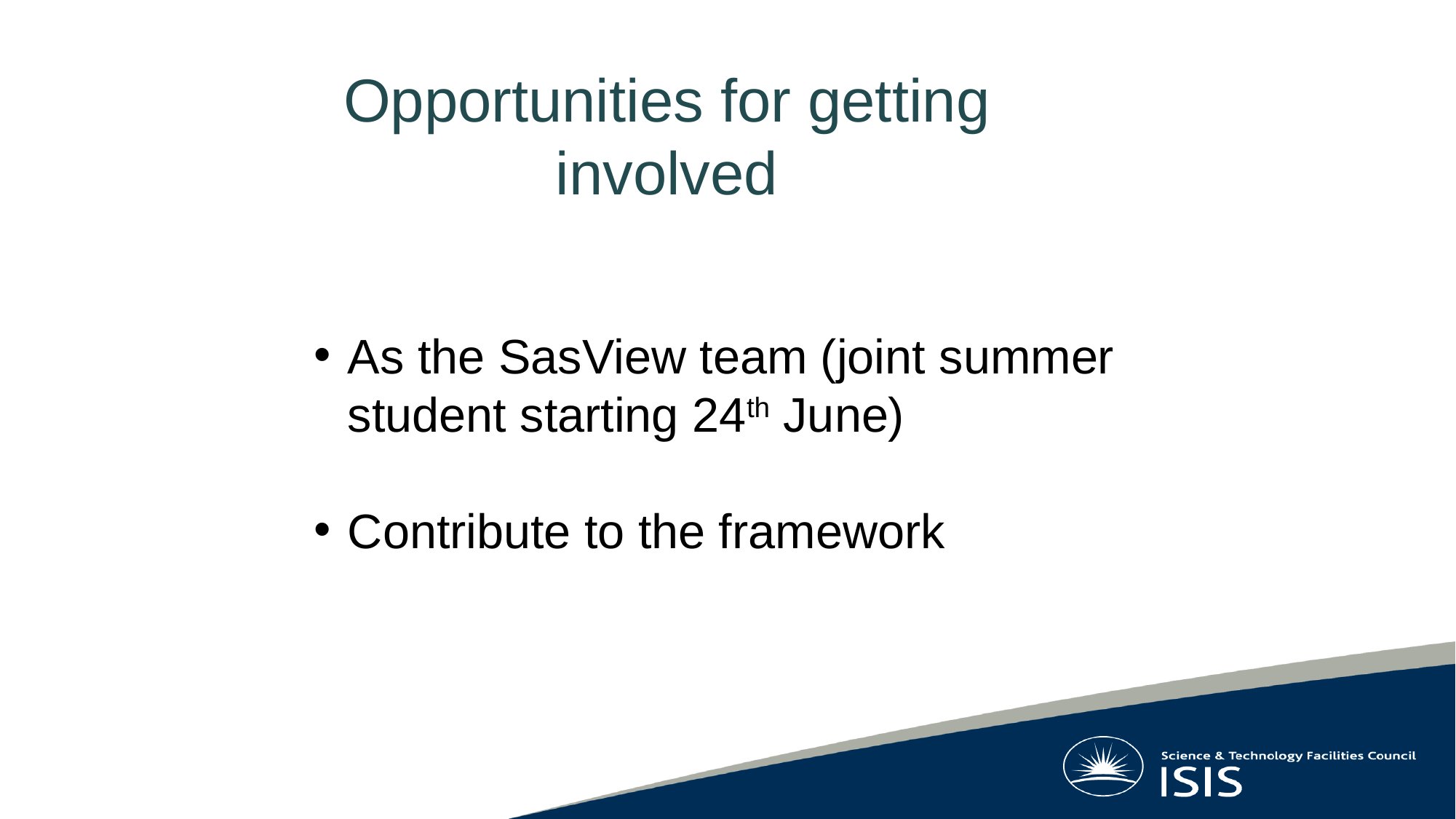

Opportunities for getting involved
As the SasView team (joint summer student starting 24th June)

Contribute to the framework